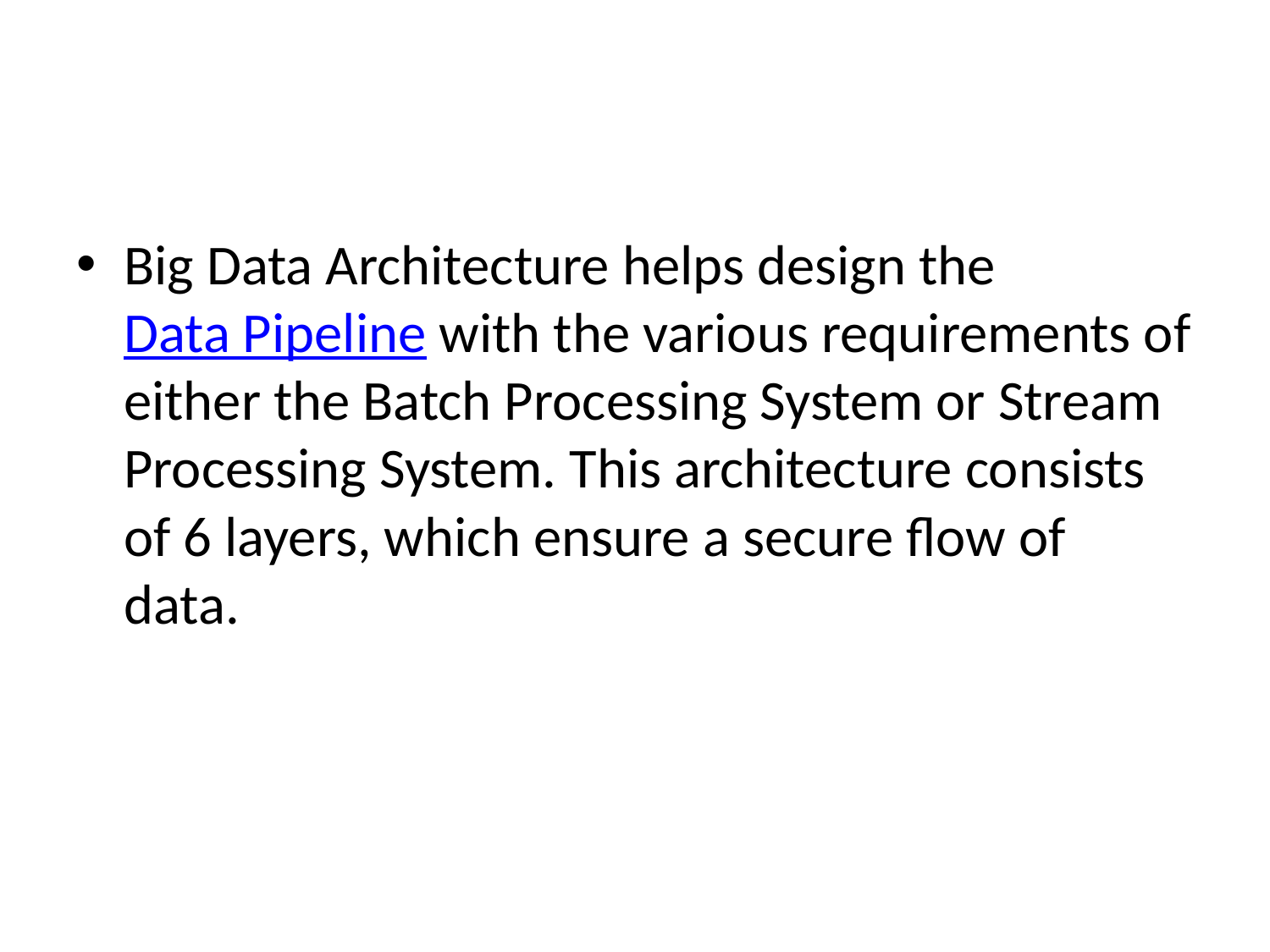

Big Data Architecture helps design the Data Pipeline with the various requirements of either the Batch Processing System or Stream Processing System. This architecture consists of 6 layers, which ensure a secure flow of data.